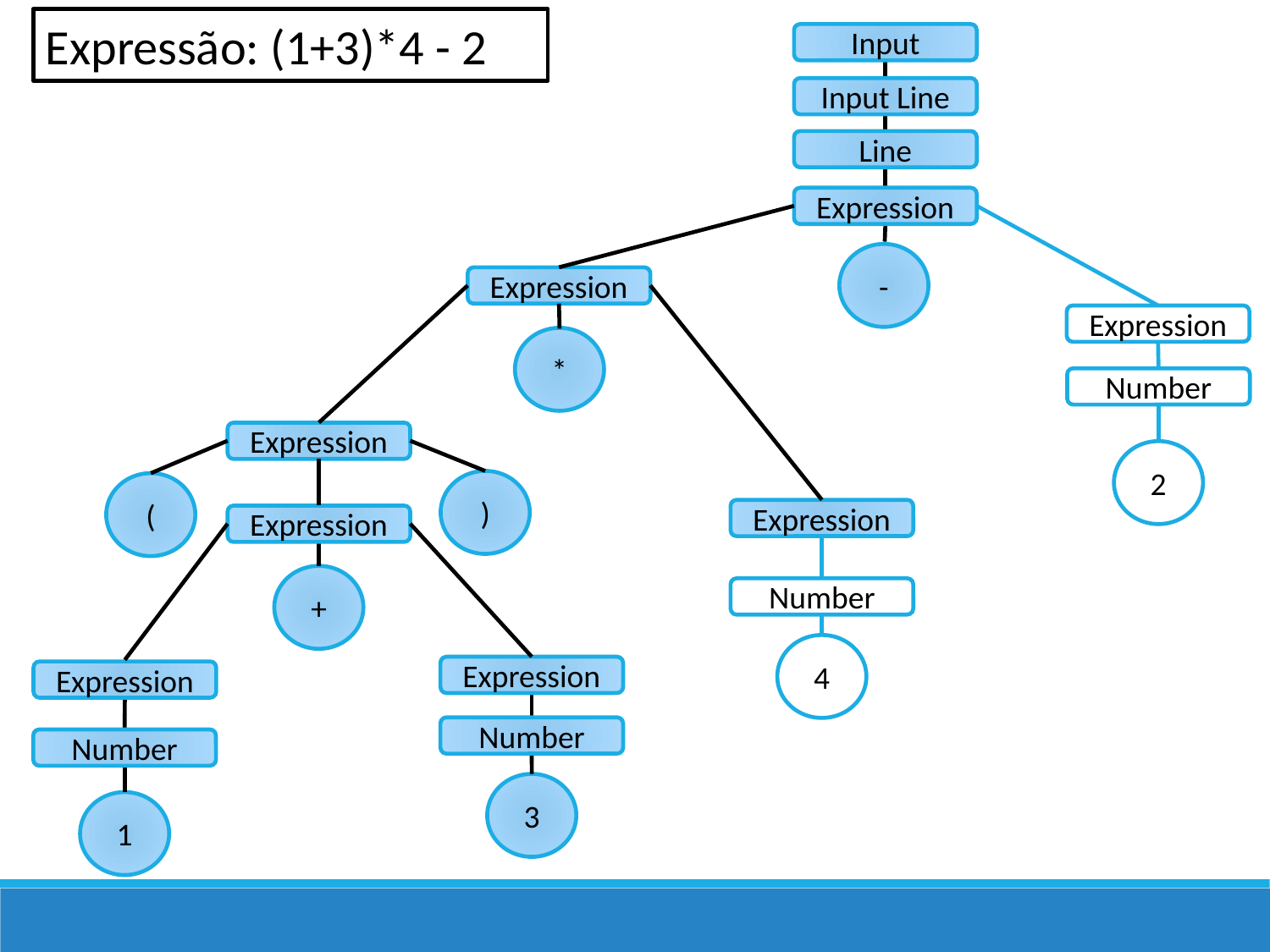

Expressão: (1+3)*4 - 2
Input
Input Line
Line
Expression
-
Expression
Expression
*
Number
Expression
2
)
(
Expression
Expression
+
Number
4
Expression
Expression
Number
Number
3
1